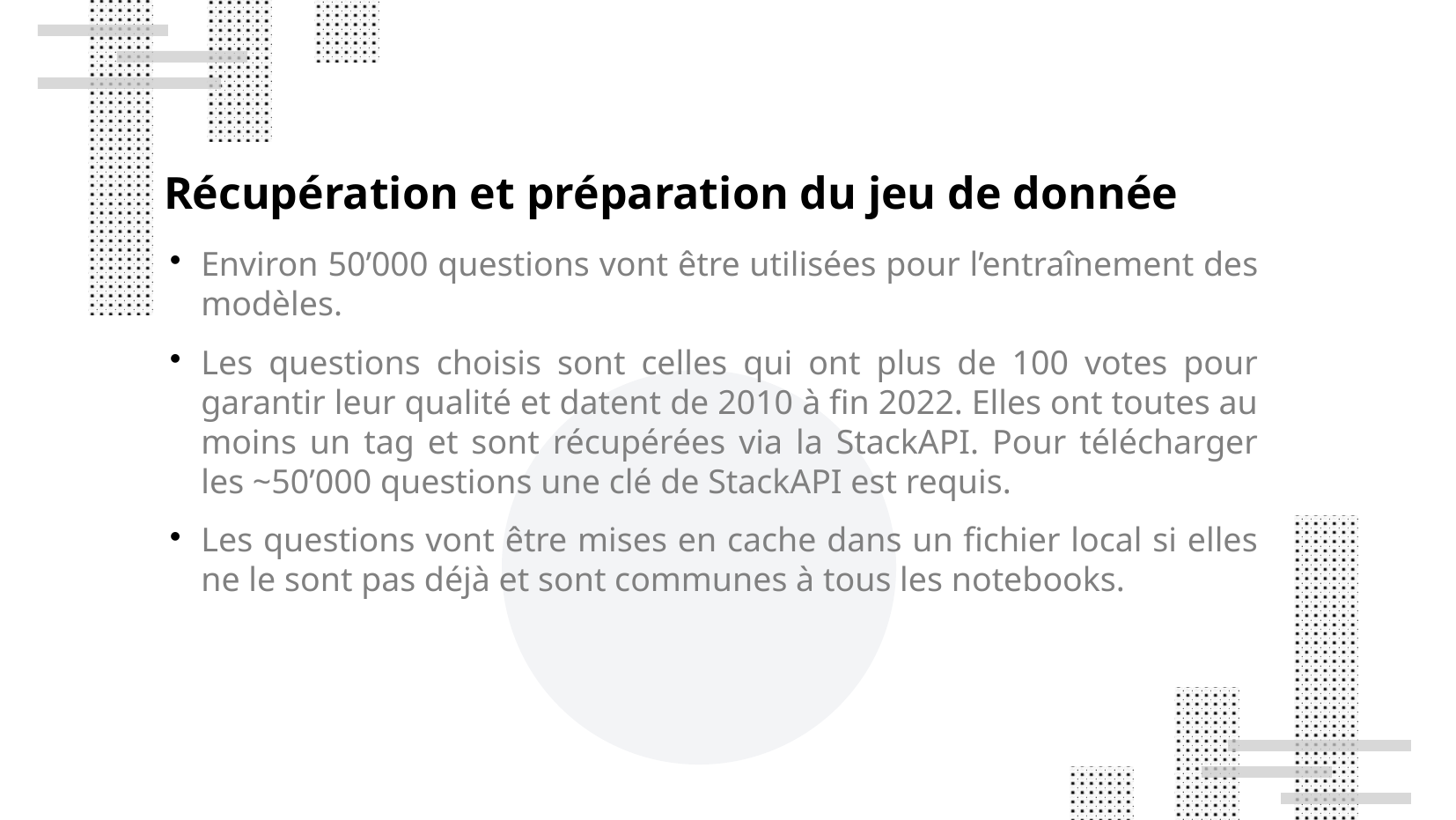

Récupération et préparation du jeu de donnée
Environ 50’000 questions vont être utilisées pour l’entraînement des modèles.
Les questions choisis sont celles qui ont plus de 100 votes pour garantir leur qualité et datent de 2010 à fin 2022. Elles ont toutes au moins un tag et sont récupérées via la StackAPI. Pour télécharger les ~50’000 questions une clé de StackAPI est requis.
Les questions vont être mises en cache dans un fichier local si elles ne le sont pas déjà et sont communes à tous les notebooks.